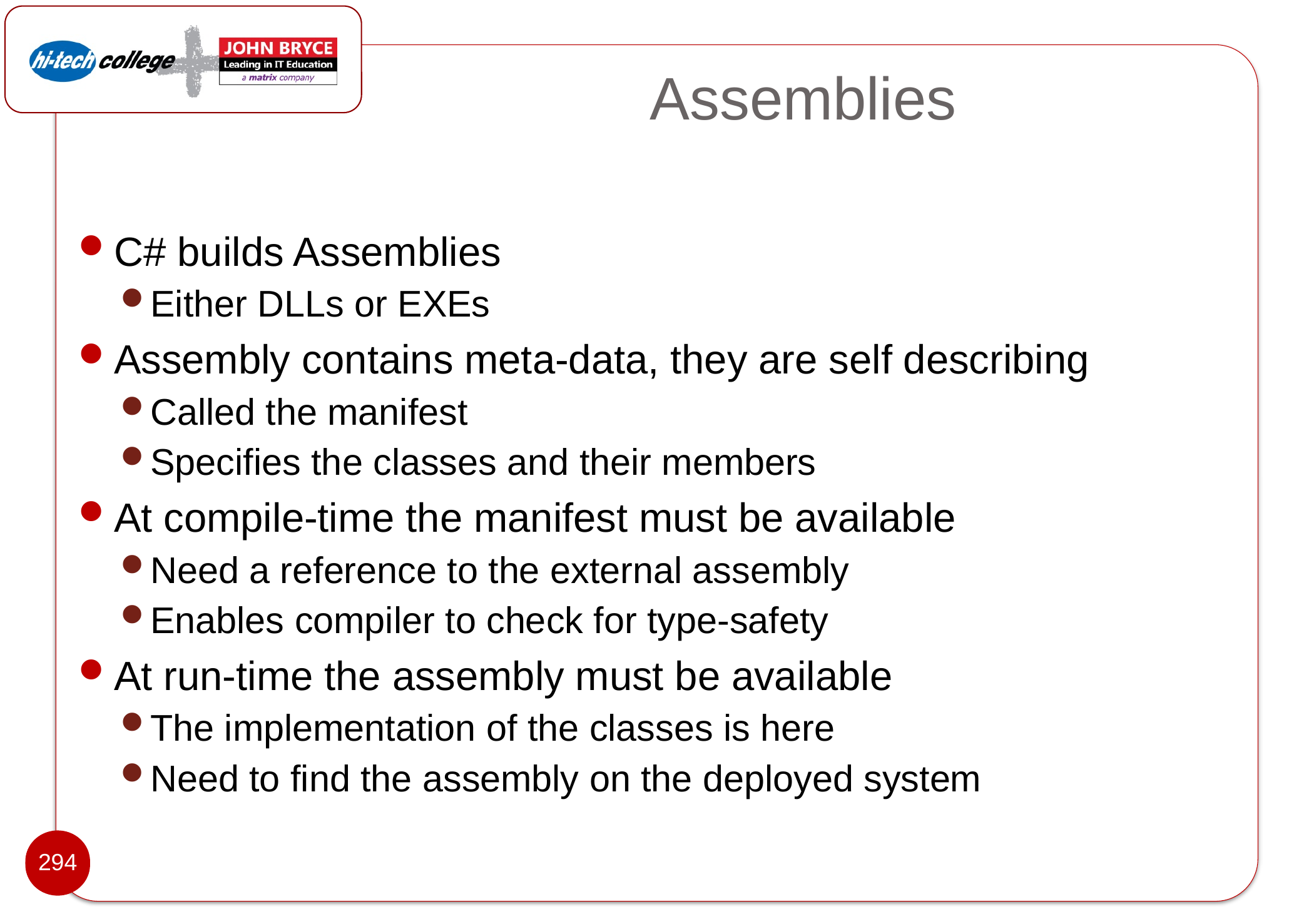

# Assemblies
C# builds Assemblies
Either DLLs or EXEs
Assembly contains meta-data, they are self describing
Called the manifest
Specifies the classes and their members
At compile-time the manifest must be available
Need a reference to the external assembly
Enables compiler to check for type-safety
At run-time the assembly must be available
The implementation of the classes is here
Need to find the assembly on the deployed system
294